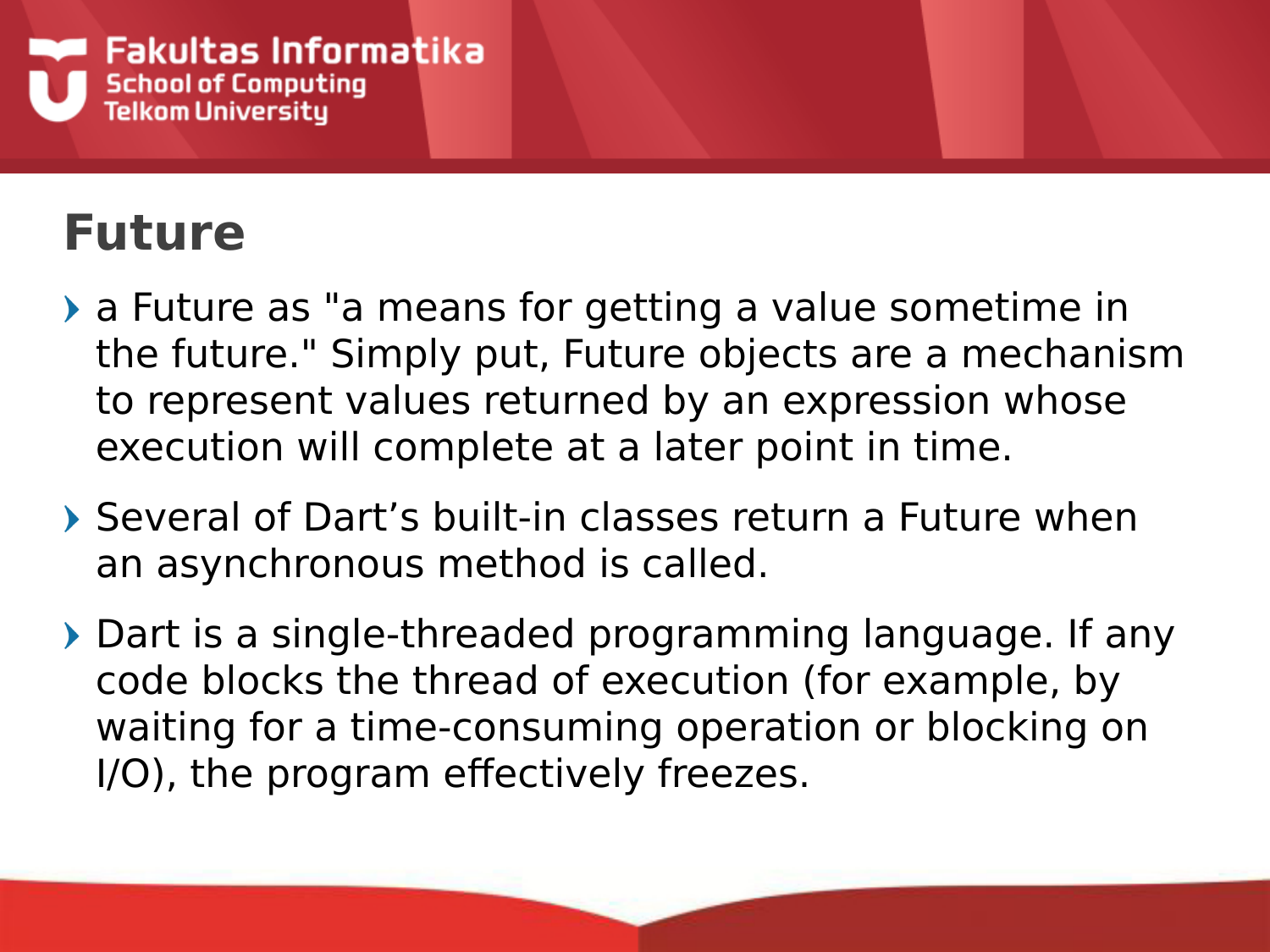

# Future
a Future as "a means for getting a value sometime in the future." Simply put, Future objects are a mechanism to represent values returned by an expression whose execution will complete at a later point in time.
Several of Dart’s built-in classes return a Future when an asynchronous method is called.
Dart is a single-threaded programming language. If any code blocks the thread of execution (for example, by waiting for a time-consuming operation or blocking on I/O), the program effectively freezes.